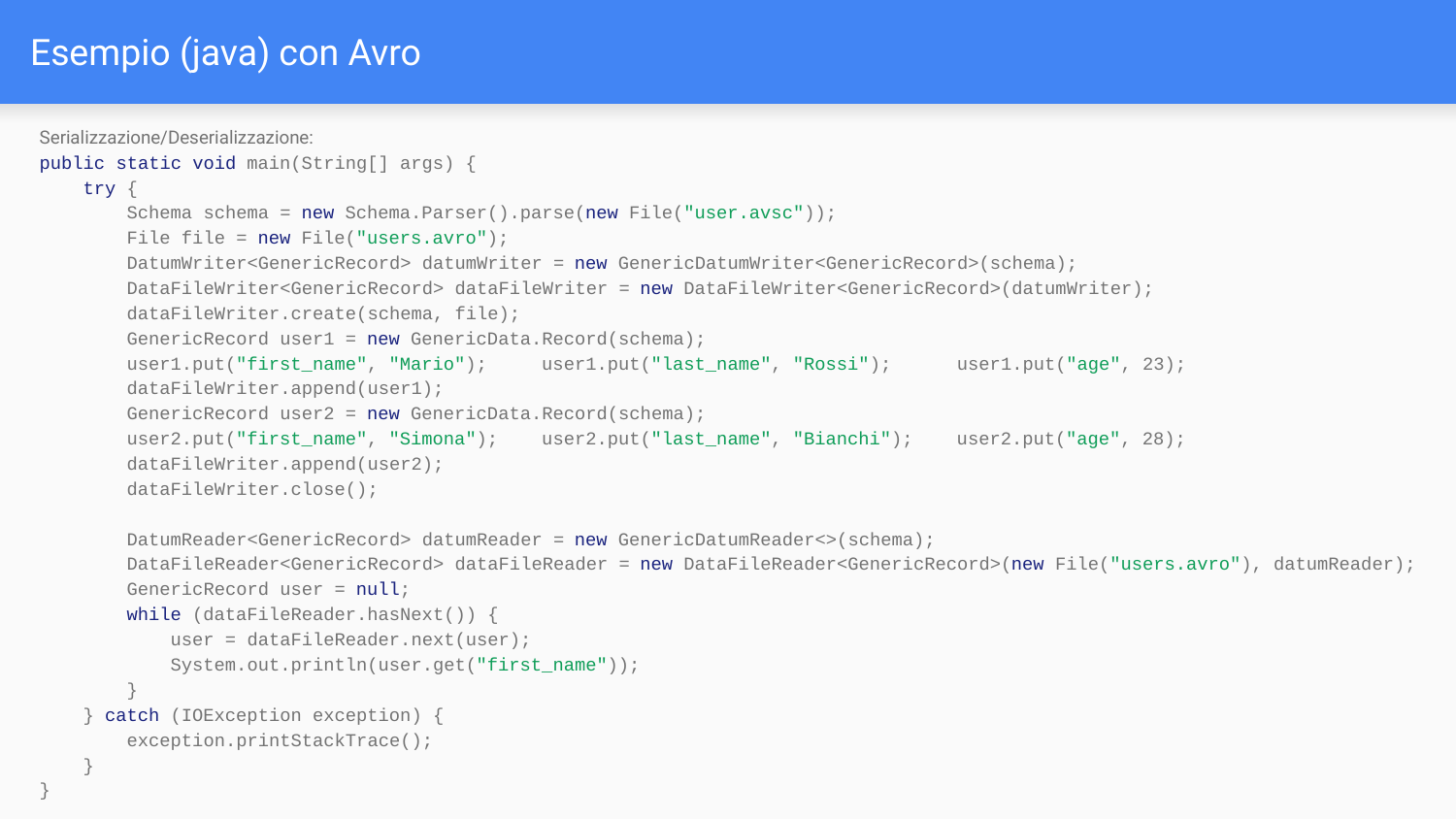

# Esempio (java) con Avro
Serializzazione/Deserializzazione:
public static void main(String[] args) {
    try {
        Schema schema = new Schema.Parser().parse(new File("user.avsc"));
        File file = new File("users.avro");
        DatumWriter<GenericRecord> datumWriter = new GenericDatumWriter<GenericRecord>(schema);
        DataFileWriter<GenericRecord> dataFileWriter = new DataFileWriter<GenericRecord>(datumWriter);
        dataFileWriter.create(schema, file);
        GenericRecord user1 = new GenericData.Record(schema);
        user1.put("first_name", "Mario");     user1.put("last_name", "Rossi");      user1.put("age", 23);
        dataFileWriter.append(user1);
        GenericRecord user2 = new GenericData.Record(schema);
        user2.put("first_name", "Simona");    user2.put("last_name", "Bianchi");    user2.put("age", 28);
        dataFileWriter.append(user2);
        dataFileWriter.close();

        DatumReader<GenericRecord> datumReader = new GenericDatumReader<>(schema);
        DataFileReader<GenericRecord> dataFileReader = new DataFileReader<GenericRecord>(new File("users.avro"), datumReader);
        GenericRecord user = null;
        while (dataFileReader.hasNext()) {
            user = dataFileReader.next(user);
            System.out.println(user.get("first_name"));
        }
    } catch (IOException exception) {
        exception.printStackTrace();
    }
}